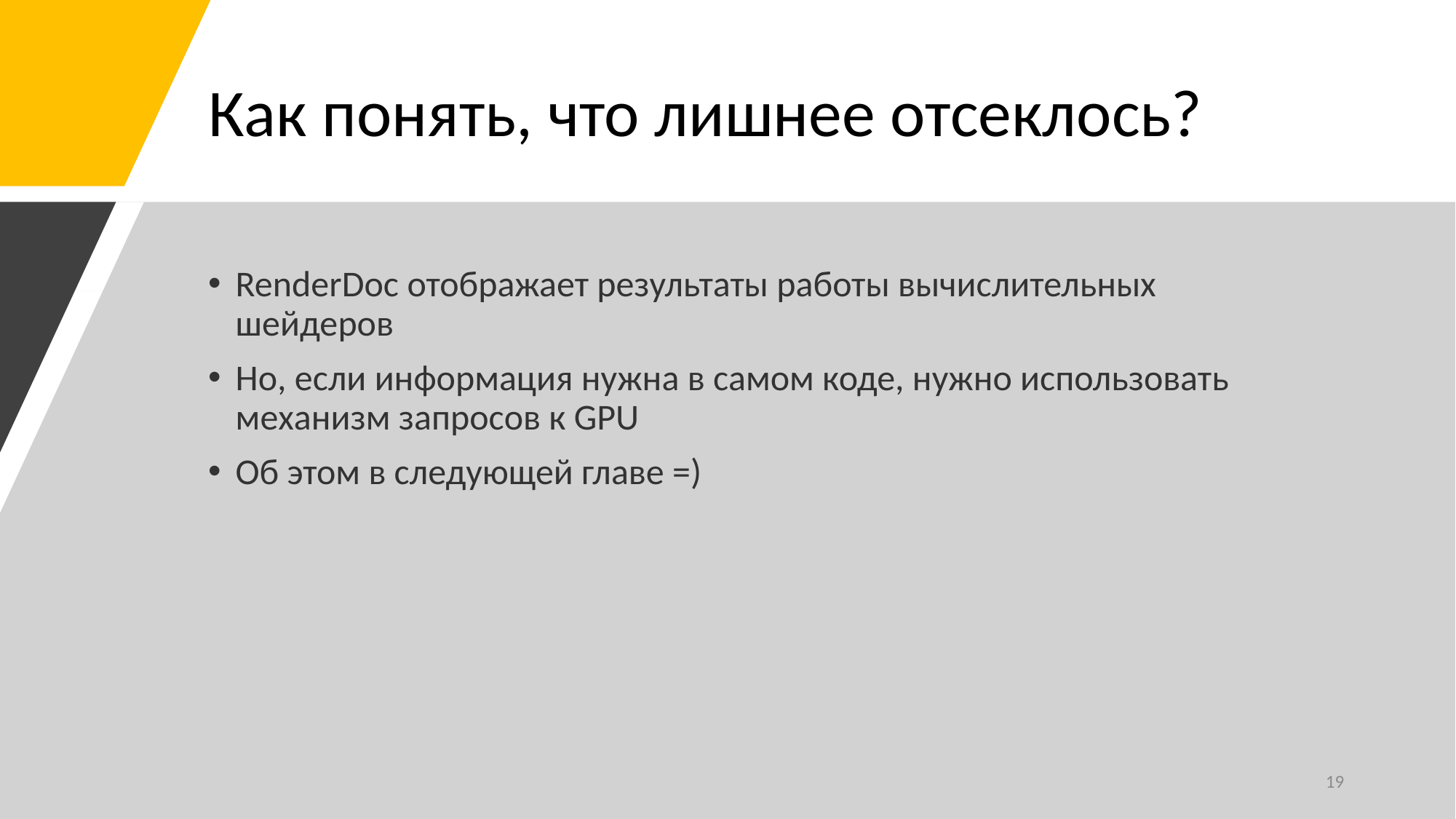

# Как понять, что лишнее отсеклось?

RenderDoc отображает результаты работы вычислительных шейдеров
Но, если информация нужна в самом коде, нужно использовать механизм запросов к GPU
Об этом в следующей главе =)
19